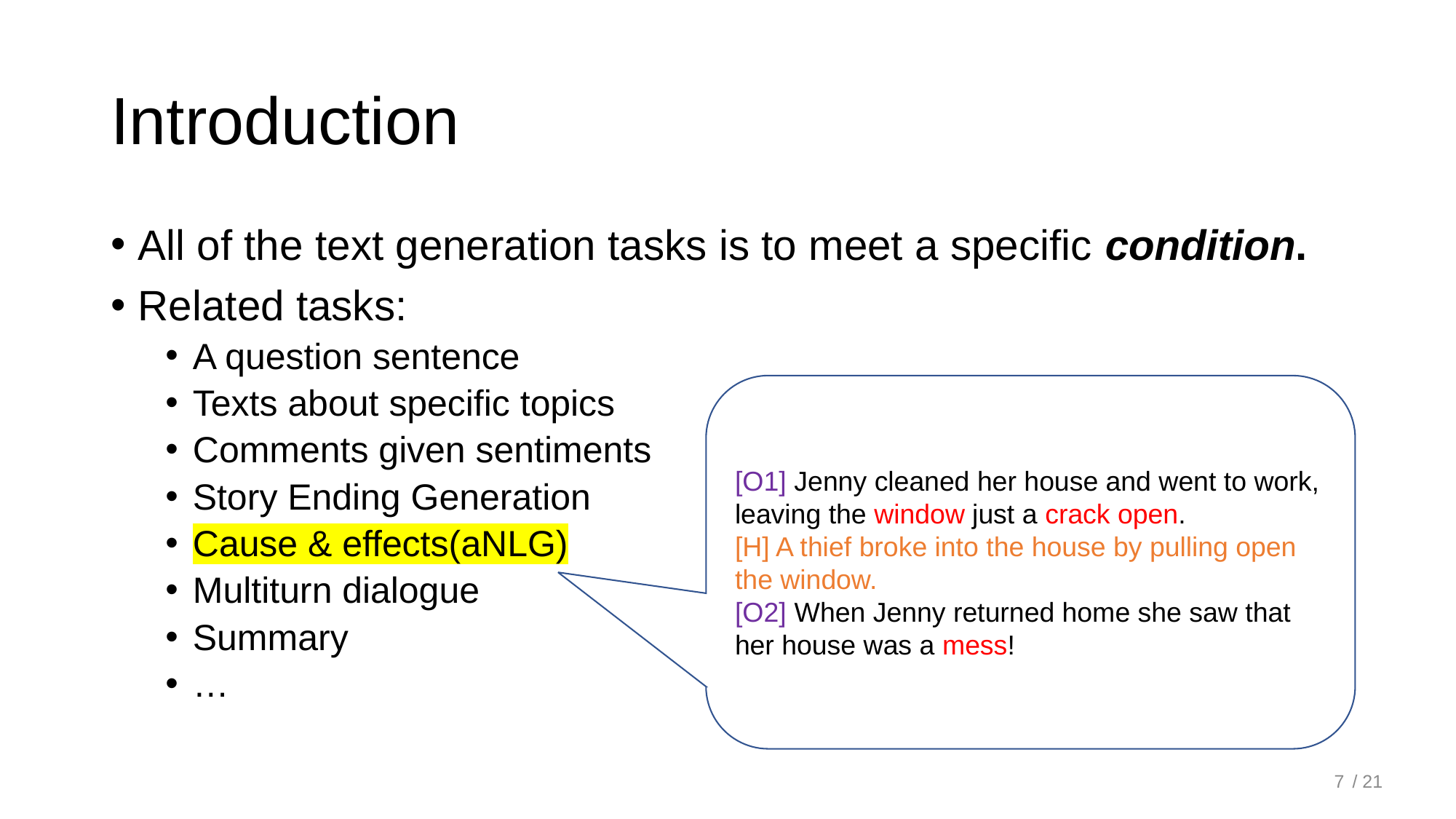

# Introduction
All of the text generation tasks is to meet a specific condition.
Related tasks:
A question sentence
Texts about specific topics
Comments given sentiments
Story Ending Generation
Cause & effects(aNLG)
Multiturn dialogue
Summary
…

[O1] Jenny cleaned her house and went to work, leaving the window just a crack open.
[H] A thief broke into the house by pulling open the window.
[O2] When Jenny returned home she saw that her house was a mess!
7
/ 21